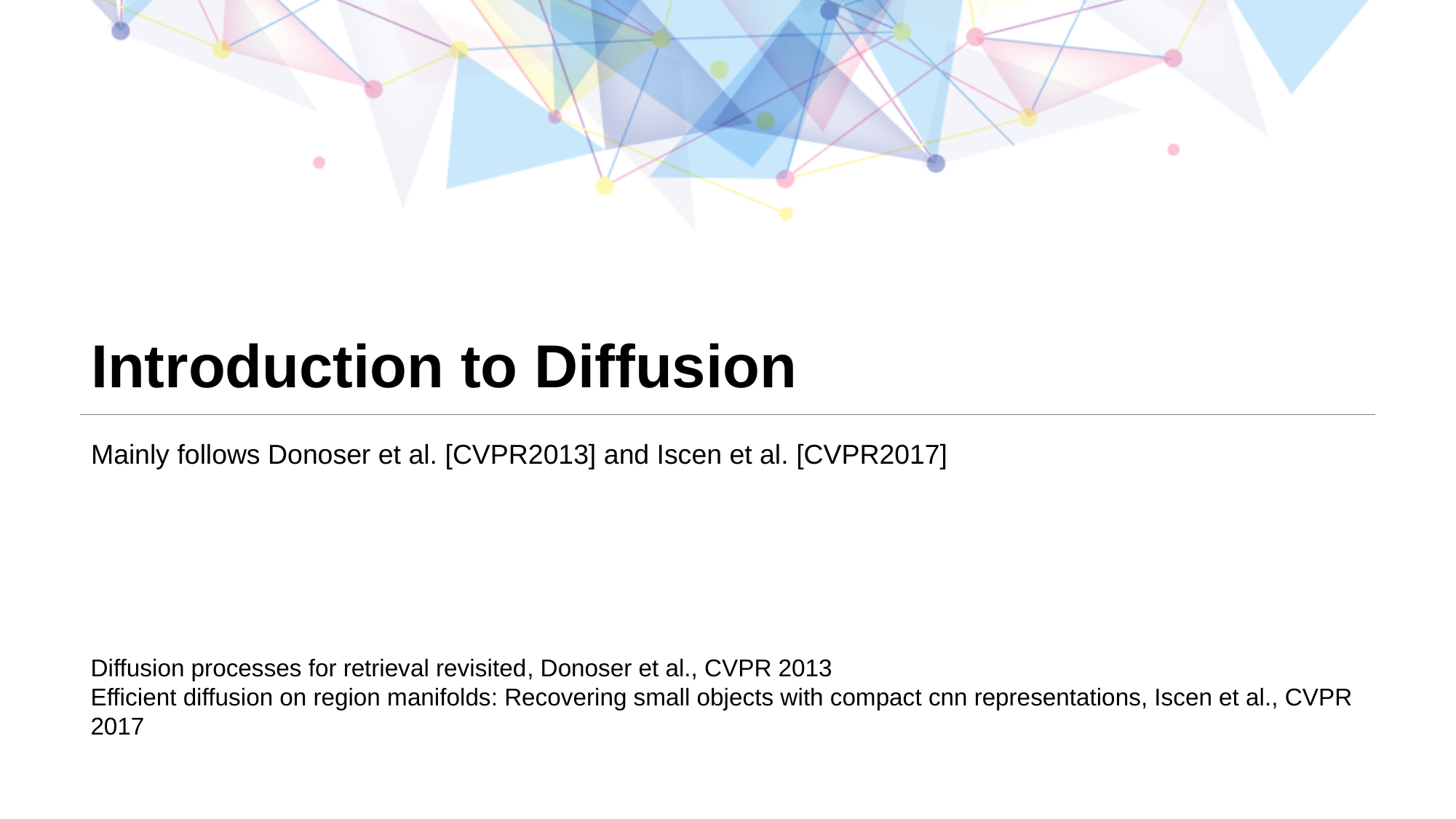

# Introduction to Diffusion
Mainly follows Donoser et al. [CVPR2013] and Iscen et al. [CVPR2017]
Diffusion processes for retrieval revisited, Donoser et al., CVPR 2013
Efficient diffusion on region manifolds: Recovering small objects with compact cnn representations, Iscen et al., CVPR 2017